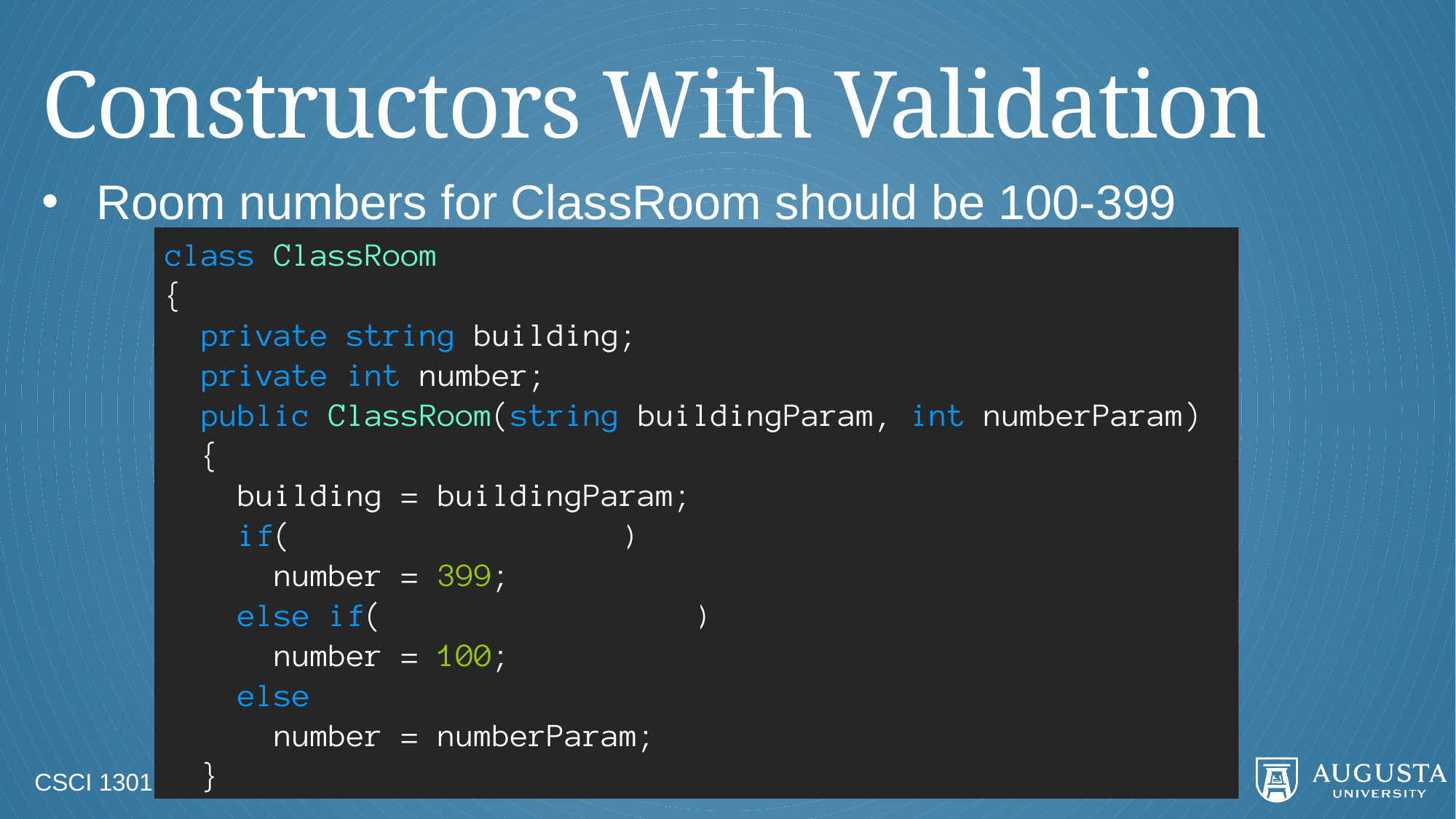

# Constructors With Validation
Room numbers for ClassRoom should be 100-399
class ClassRoom
{
  private string building;
  private int number;
  public ClassRoom(string buildingParam, int numberParam)
  {
    building = buildingParam;
    if(numberParam >= 400)
      number = 399;
    else if(numberParam < 100)
      number = 100;
    else
      number = numberParam;
  }

CSCI 1301